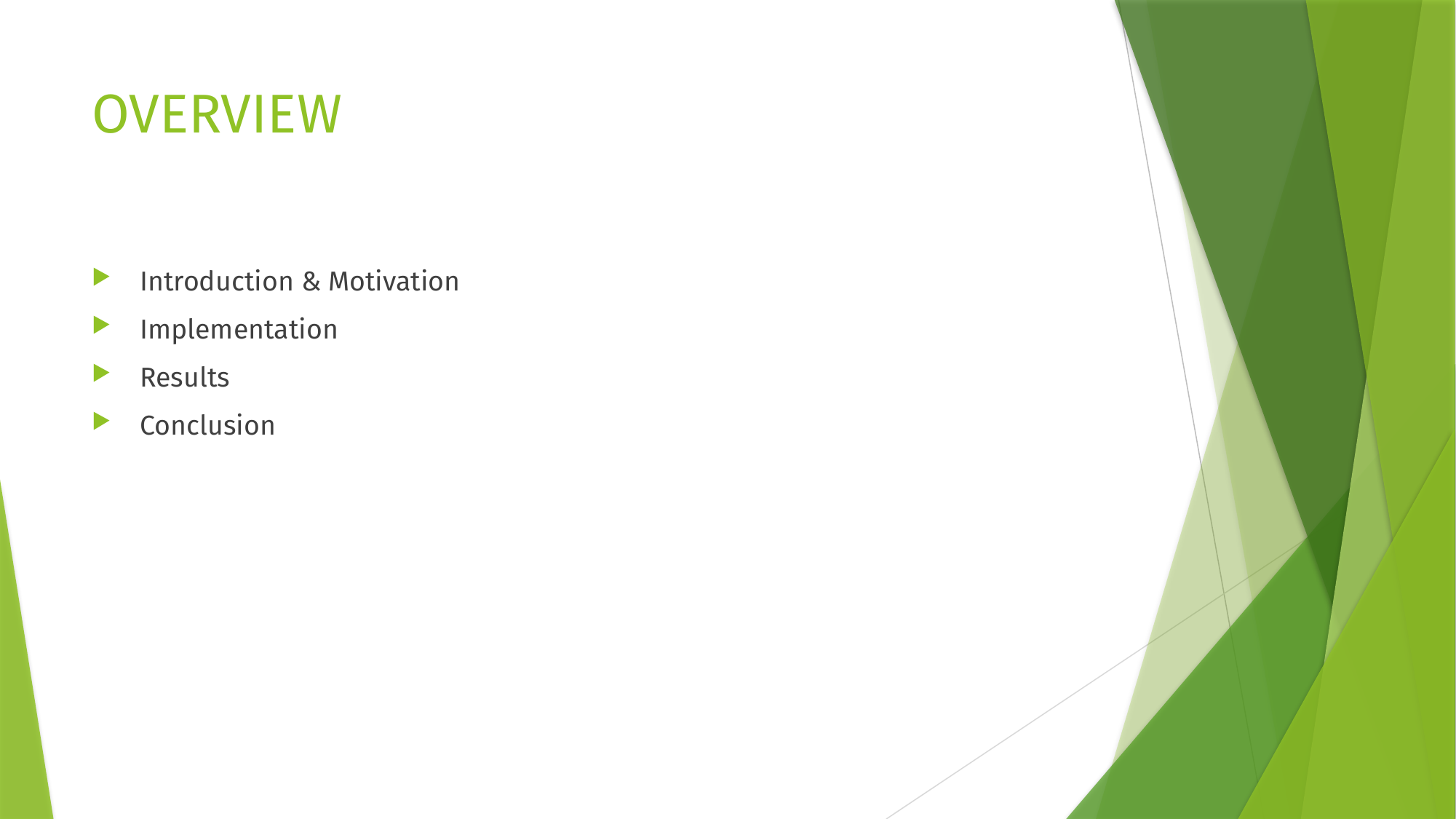

# OVERVIEW
 Introduction & Motivation
 Implementation
 Results
 Conclusion